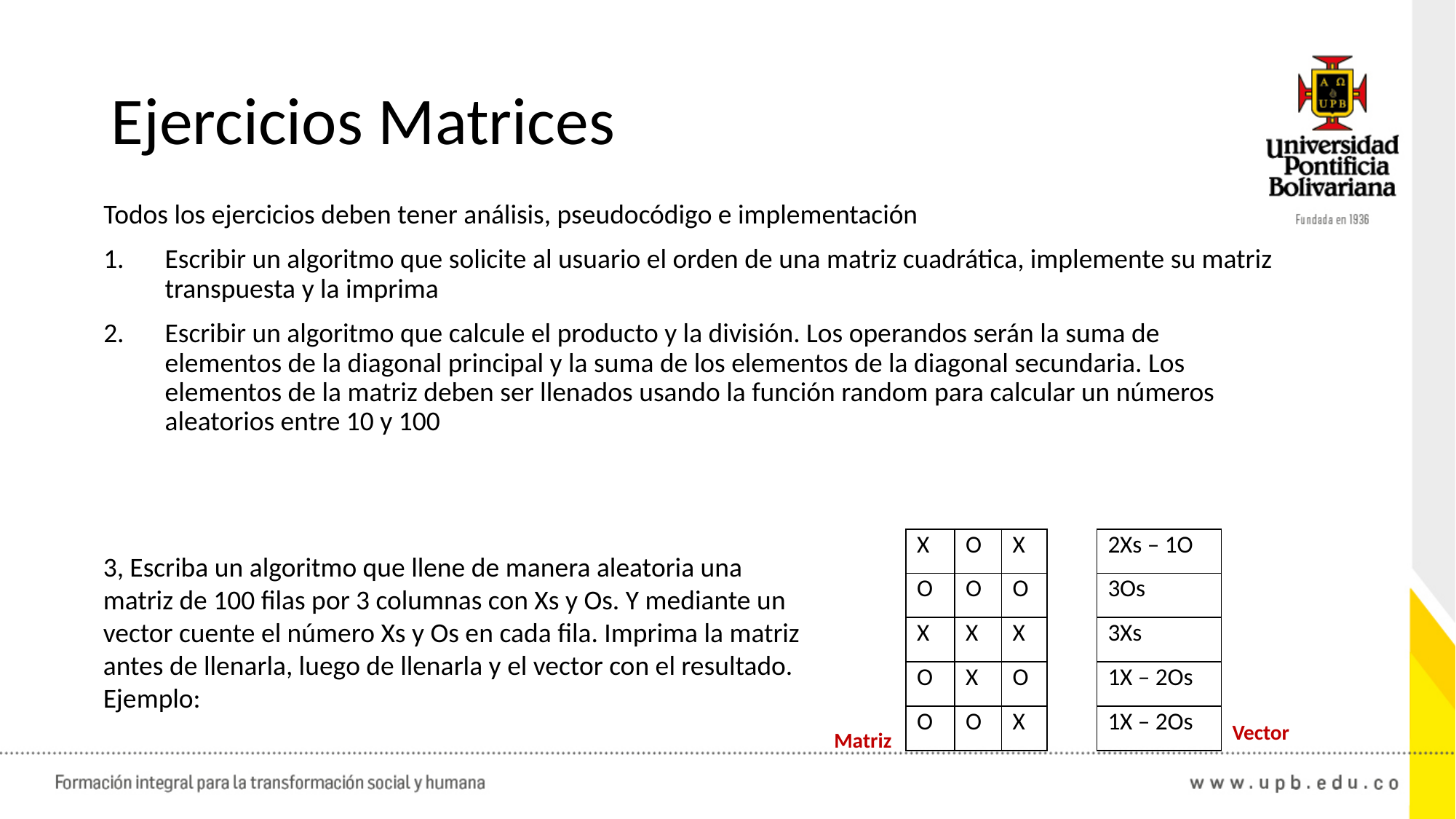

# Ejercicios Matrices
Todos los ejercicios deben tener análisis, pseudocódigo e implementación
Escribir un algoritmo que solicite al usuario el orden de una matriz cuadrática, implemente su matriz transpuesta y la imprima
Escribir un algoritmo que calcule el producto y la división. Los operandos serán la suma de elementos de la diagonal principal y la suma de los elementos de la diagonal secundaria. Los elementos de la matriz deben ser llenados usando la función random para calcular un números aleatorios entre 10 y 100
| X | O | X |  | 2Xs – 1O |
| --- | --- | --- | --- | --- |
| O | O | O |  | 3Os |
| X | X | X |  | 3Xs |
| O | X | O |  | 1X – 2Os |
| O | O | X |  | 1X – 2Os |
3, Escriba un algoritmo que llene de manera aleatoria una matriz de 100 filas por 3 columnas con Xs y Os. Y mediante un vector cuente el número Xs y Os en cada fila. Imprima la matriz antes de llenarla, luego de llenarla y el vector con el resultado. Ejemplo:

Vector
Matriz